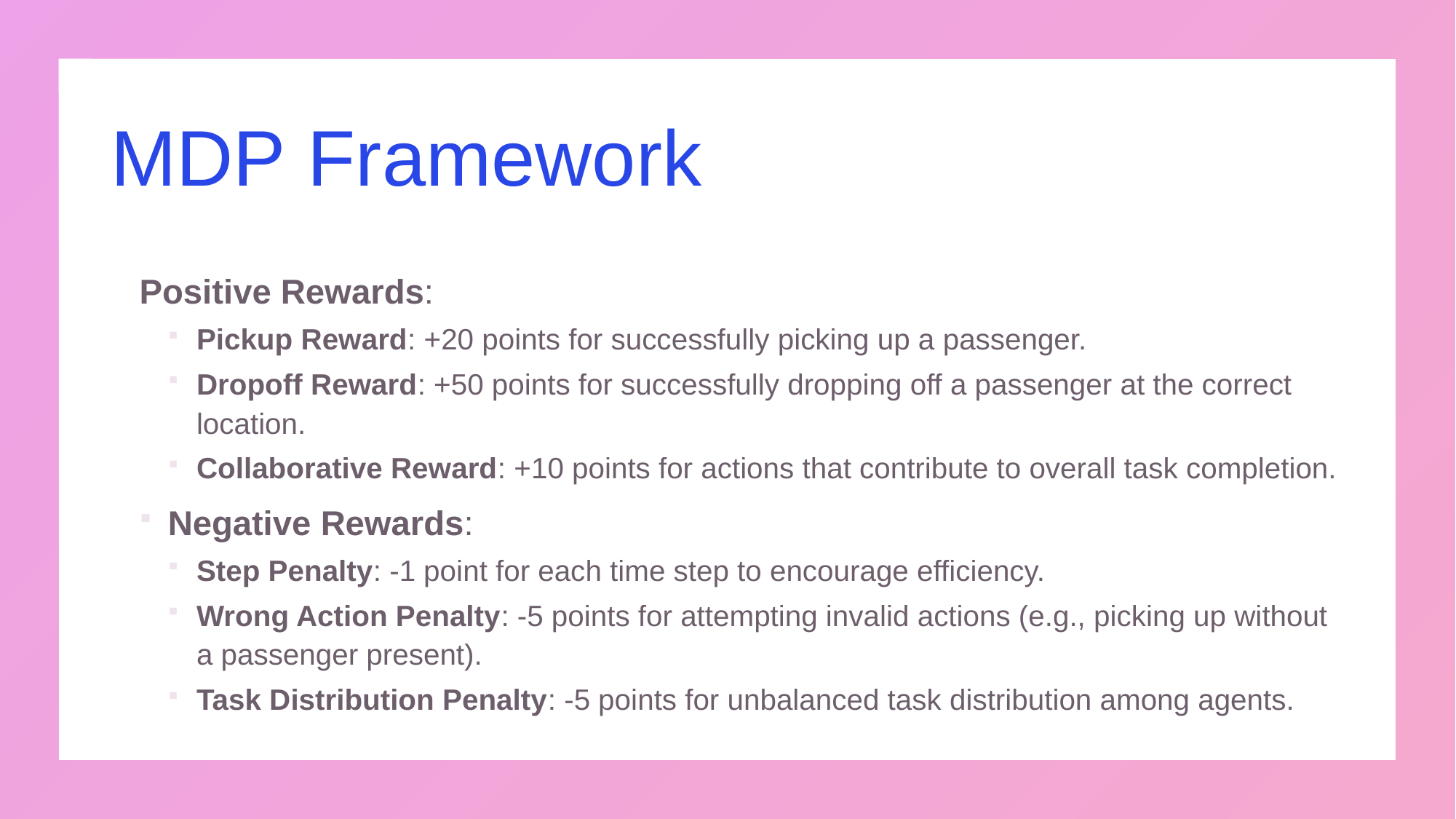

# MDP Framework
Positive Rewards:
Pickup Reward: +20 points for successfully picking up a passenger.
Dropoff Reward: +50 points for successfully dropping off a passenger at the correct location.
Collaborative Reward: +10 points for actions that contribute to overall task completion.
Negative Rewards:
Step Penalty: -1 point for each time step to encourage efficiency.
Wrong Action Penalty: -5 points for attempting invalid actions (e.g., picking up without a passenger present).
Task Distribution Penalty: -5 points for unbalanced task distribution among agents.